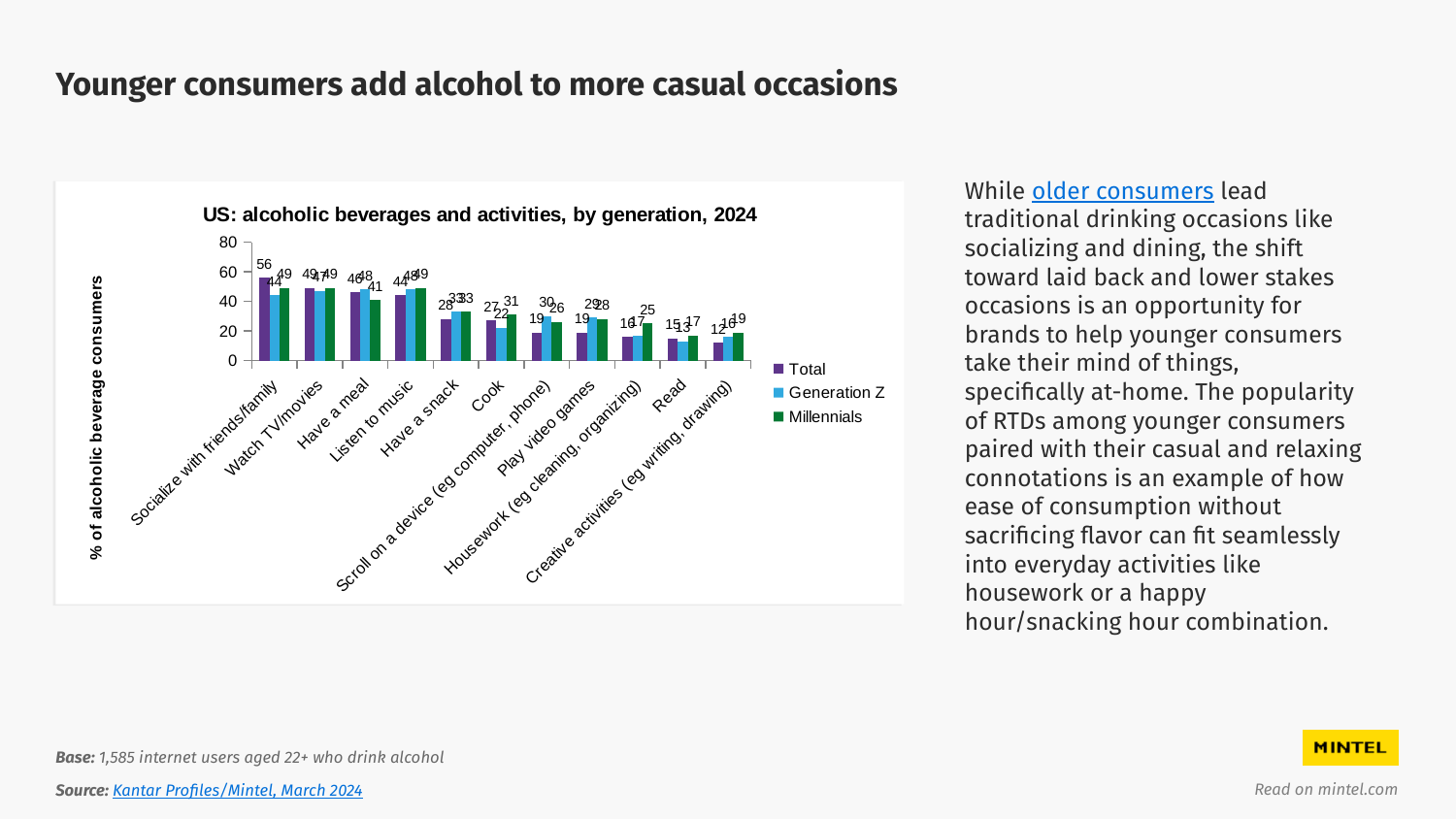

# Younger consumers add alcohol to more casual occasions
While older consumers lead traditional drinking occasions like socializing and dining, the shift toward laid back and lower stakes occasions is an opportunity for brands to help younger consumers take their mind of things, specifically at-home. The popularity of RTDs among younger consumers paired with their casual and relaxing connotations is an example of how ease of consumption without sacrificing flavor can fit seamlessly into everyday activities like housework or a happy hour/snacking hour combination.

### Chart: US: alcoholic beverages and activities, by generation, 2024

| Category | Total | Generation Z | Millennials |
|---|---|---|---|
| Socialize with friends/family | 56.0 | 44.0 | 49.0 |
| Watch TV/movies | 49.0 | 47.0 | 49.0 |
| Have a meal | 46.0 | 48.0 | 41.0 |
| Listen to music | 44.0 | 48.0 | 49.0 |
| Have a snack | 28.0 | 33.0 | 33.0 |
| Cook | 27.0 | 22.0 | 31.0 |
| Scroll on a device (eg computer, phone) | 19.0 | 30.0 | 26.0 |
| Play video games | 19.0 | 29.0 | 28.0 |
| Housework (eg cleaning, organizing) | 16.0 | 17.0 | 25.0 |
| Read | 15.0 | 13.0 | 17.0 |
| Creative activities (eg writing, drawing) | 12.0 | 16.0 | 19.0 |
Base: 1,585 internet users aged 22+ who drink alcohol
Source: Kantar Profiles/Mintel, March 2024
Read on mintel.com